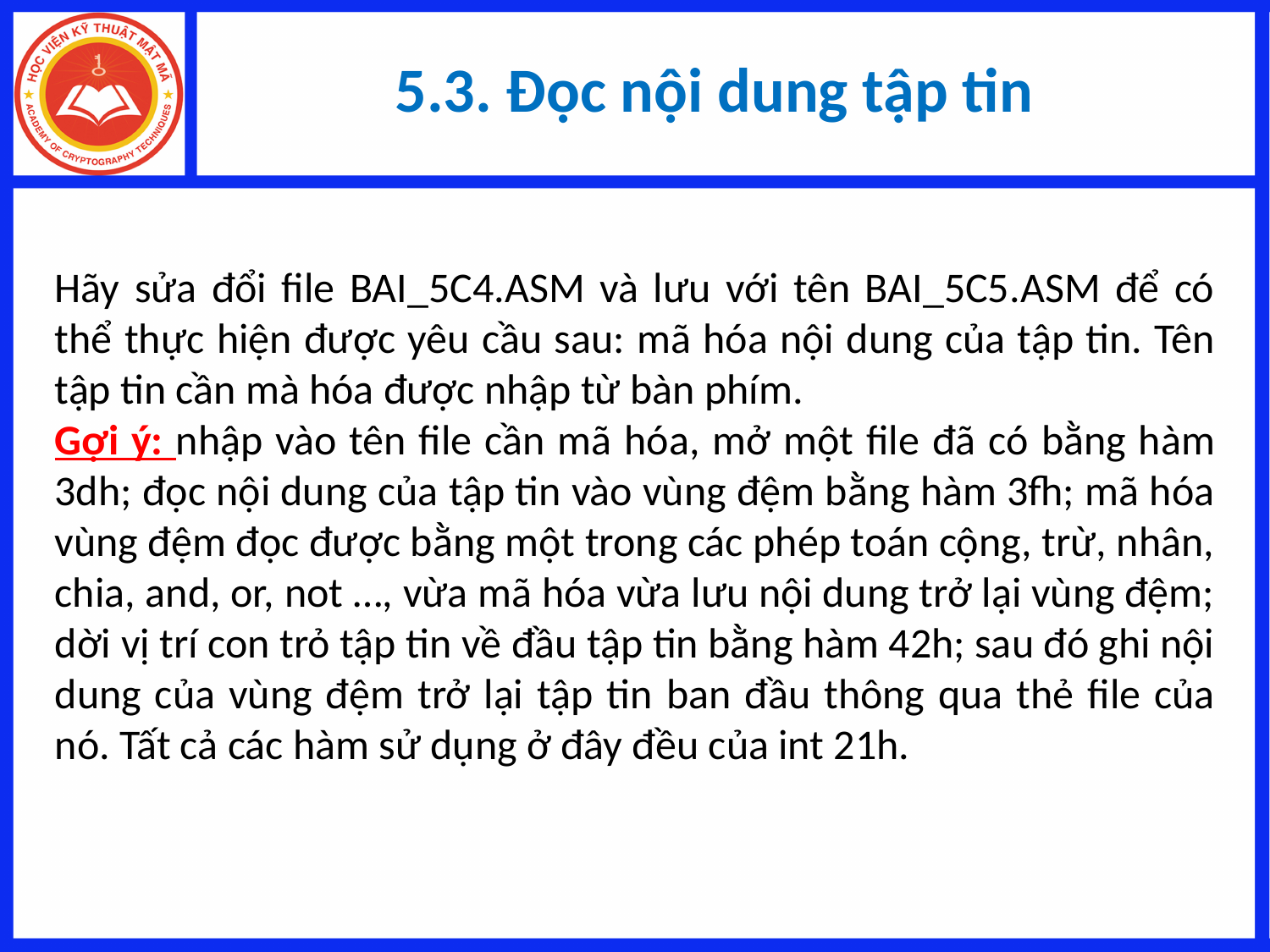

# 5.3. Đọc nội dung tập tin
Hãy sửa đổi file BAI_5C4.ASM và lưu với tên BAI_5C5.ASM để có thể thực hiện được yêu cầu sau: mã hóa nội dung của tập tin. Tên tập tin cần mà hóa được nhập từ bàn phím.
Gợi ý: nhập vào tên file cần mã hóa, mở một file đã có bằng hàm 3dh; đọc nội dung của tập tin vào vùng đệm bằng hàm 3fh; mã hóa vùng đệm đọc được bằng một trong các phép toán cộng, trừ, nhân, chia, and, or, not …, vừa mã hóa vừa lưu nội dung trở lại vùng đệm; dời vị trí con trỏ tập tin về đầu tập tin bằng hàm 42h; sau đó ghi nội dung của vùng đệm trở lại tập tin ban đầu thông qua thẻ file của nó. Tất cả các hàm sử dụng ở đây đều của int 21h.